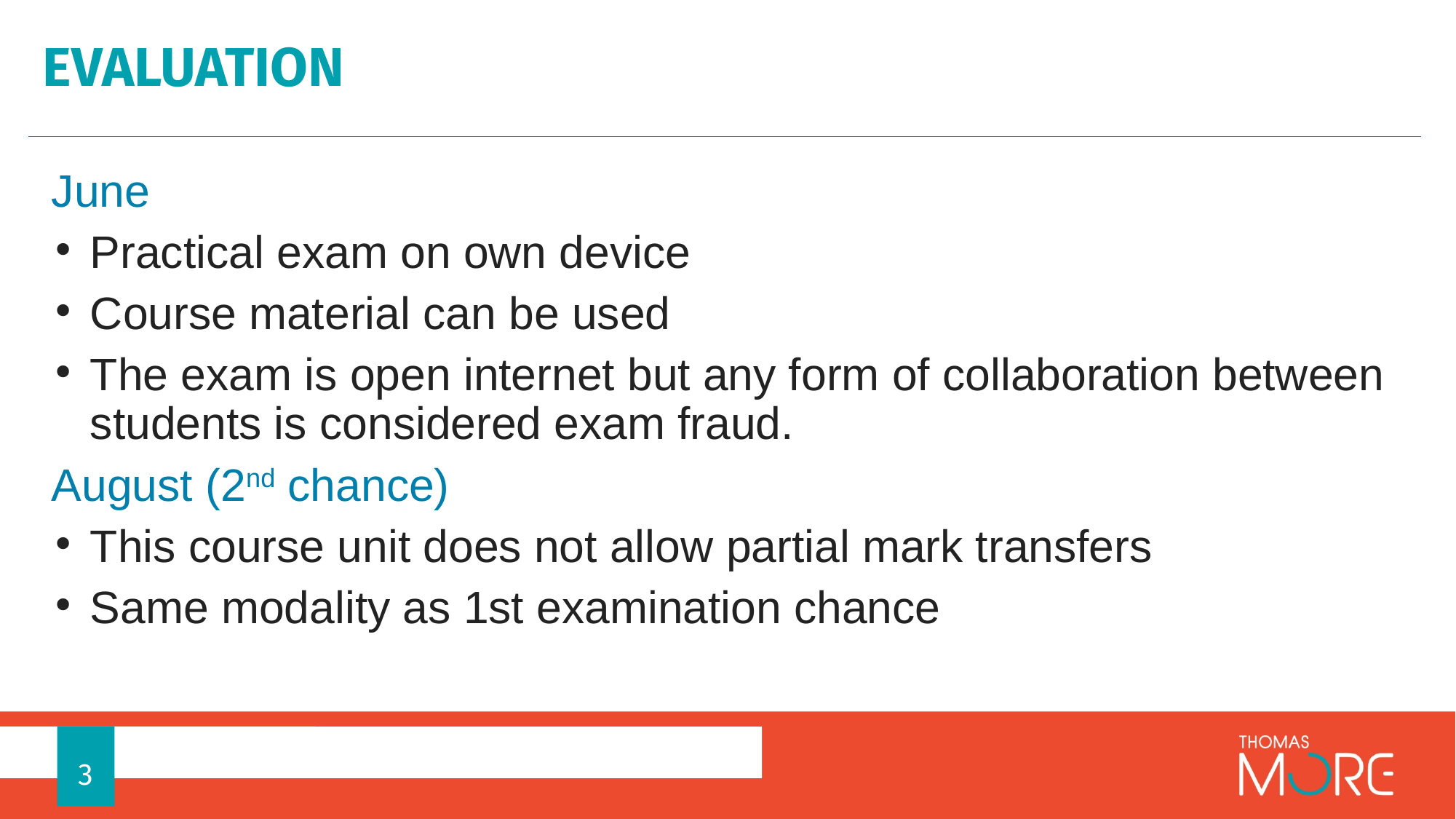

# Evaluation
June
Practical exam on own device
Course material can be used
The exam is open internet but any form of collaboration between students is considered exam fraud.
August (2nd chance)
This course unit does not allow partial mark transfers
Same modality as 1st examination chance
3